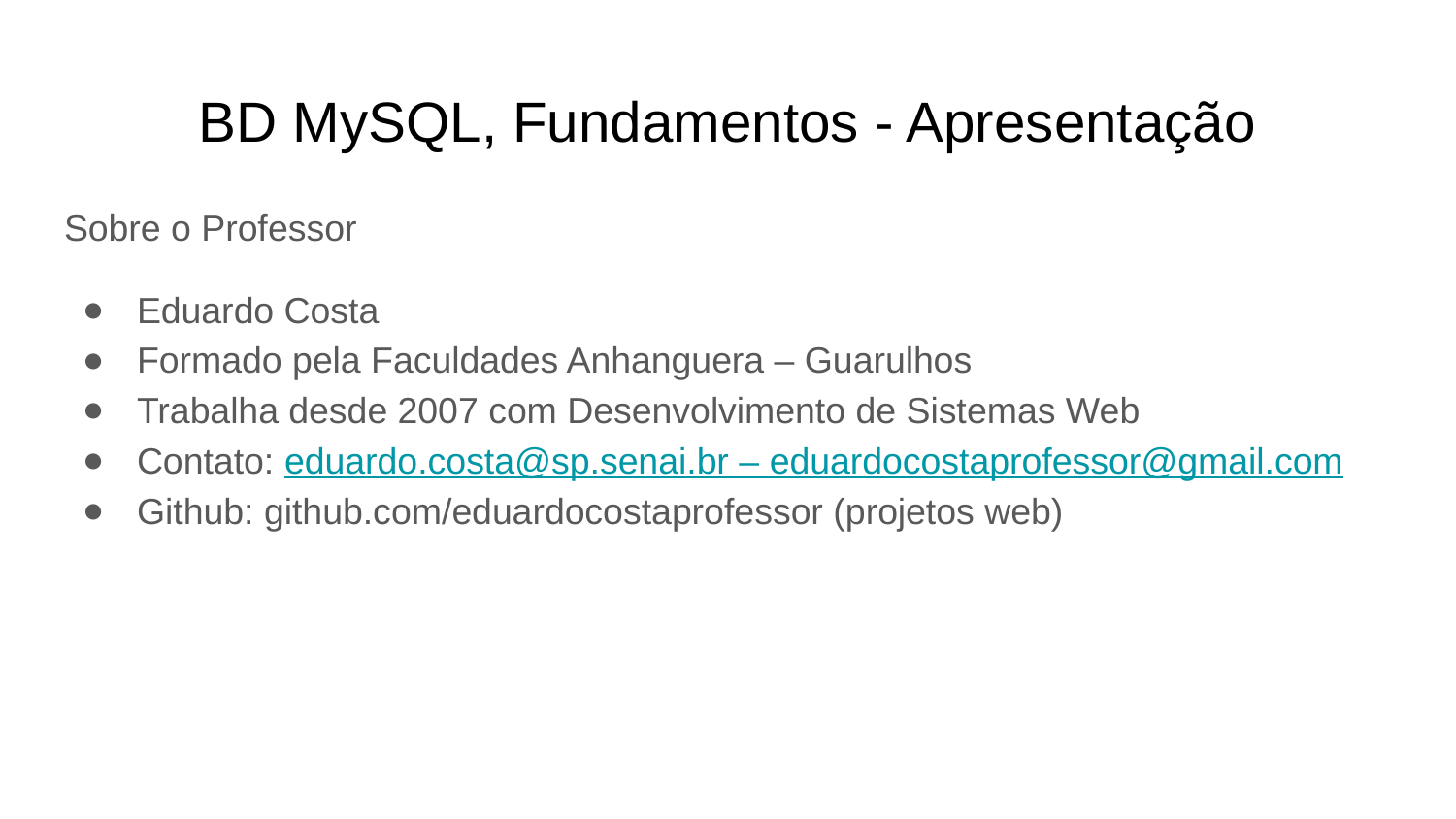

# BD MySQL, Fundamentos - Apresentação
Sobre o Professor
Eduardo Costa
Formado pela Faculdades Anhanguera – Guarulhos
Trabalha desde 2007 com Desenvolvimento de Sistemas Web
Contato: eduardo.costa@sp.senai.br – eduardocostaprofessor@gmail.com
Github: github.com/eduardocostaprofessor (projetos web)